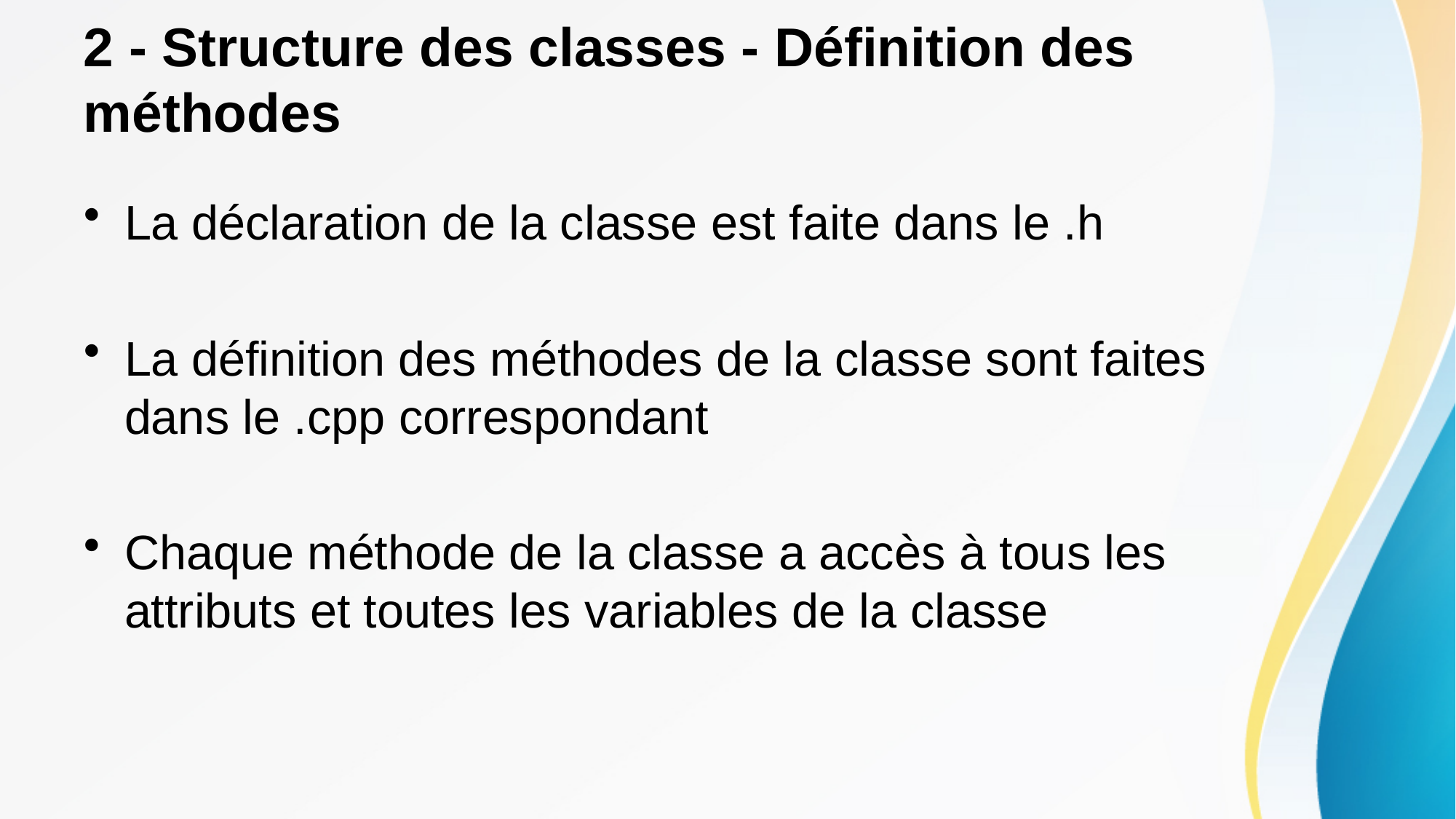

# 2 - Structure des classes - Définition des méthodes
La déclaration de la classe est faite dans le .h

La définition des méthodes de la classe sont faites dans le .cpp correspondant

Chaque méthode de la classe a accès à tous les attributs et toutes les variables de la classe